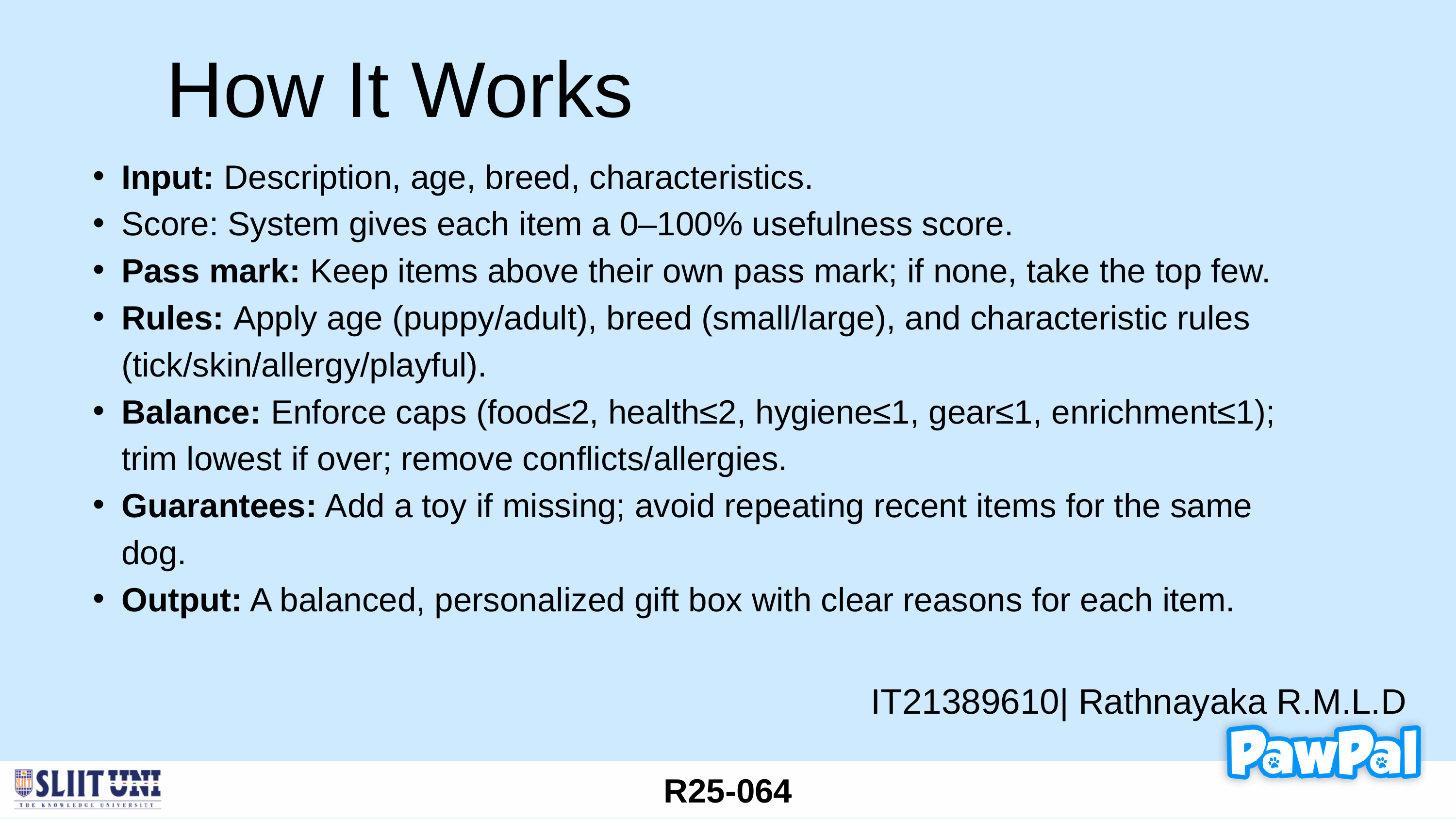

How It Works
Input: Description, age, breed, characteristics.
Score: System gives each item a 0–100% usefulness score.
Pass mark: Keep items above their own pass mark; if none, take the top few.
Rules: Apply age (puppy/adult), breed (small/large), and characteristic rules (tick/skin/allergy/playful).
Balance: Enforce caps (food≤2, health≤2, hygiene≤1, gear≤1, enrichment≤1); trim lowest if over; remove conflicts/allergies.
Guarantees: Add a toy if missing; avoid repeating recent items for the same dog.
Output: A balanced, personalized gift box with clear reasons for each item.

IT21389610| Rathnayaka R.M.L.D

R25-064